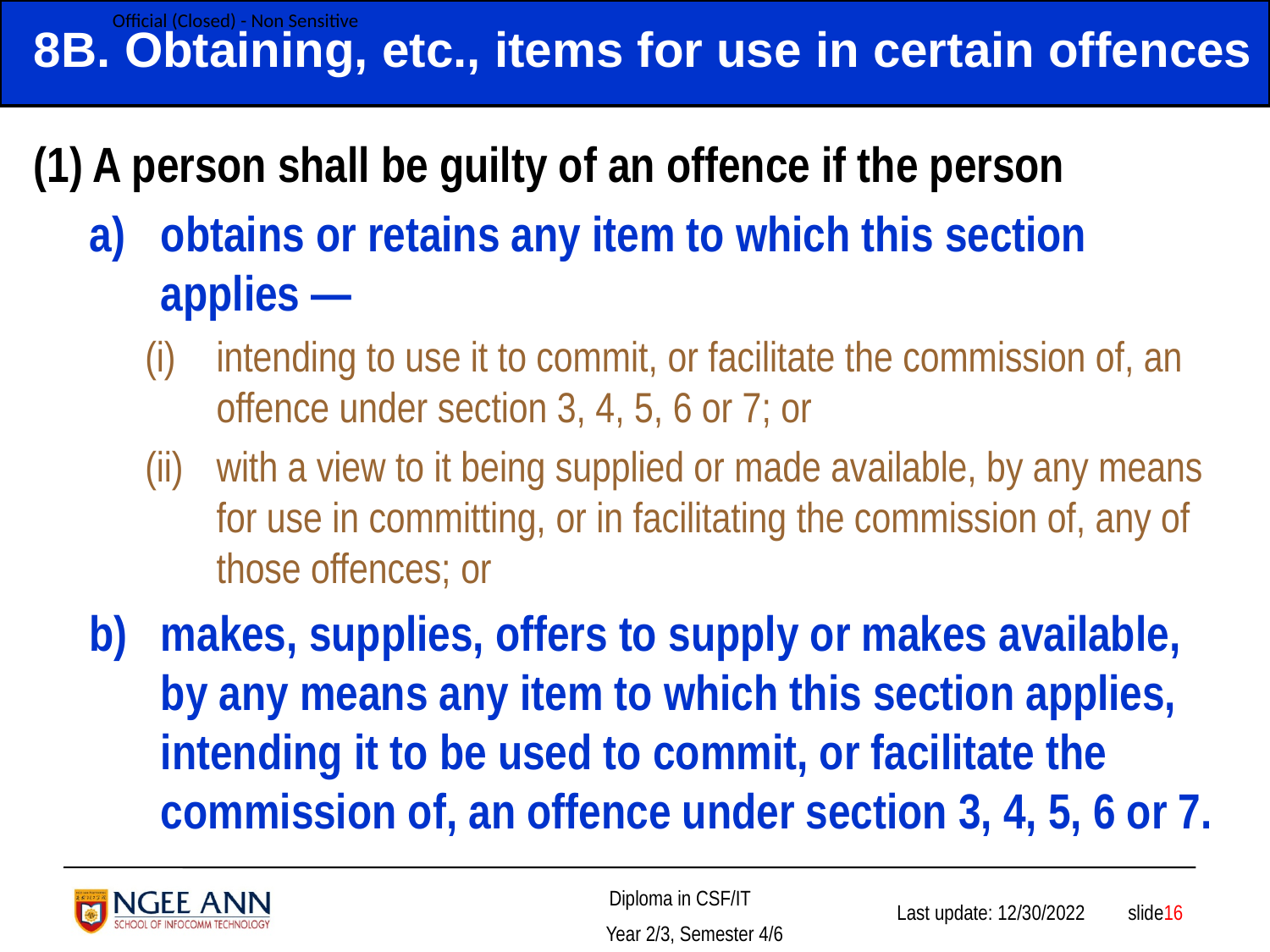

# 8B. Obtaining, etc., items for use in certain offences
(1) A person shall be guilty of an offence if the person
obtains or retains any item to which this section applies —
intending to use it to commit, or facilitate the commission of, an offence under section 3, 4, 5, 6 or 7; or
with a view to it being supplied or made available, by any means for use in committing, or in facilitating the commission of, any of those offences; or
makes, supplies, offers to supply or makes available, by any means any item to which this section applies, intending it to be used to commit, or facilitate the commission of, an offence under section 3, 4, 5, 6 or 7.
    slide16